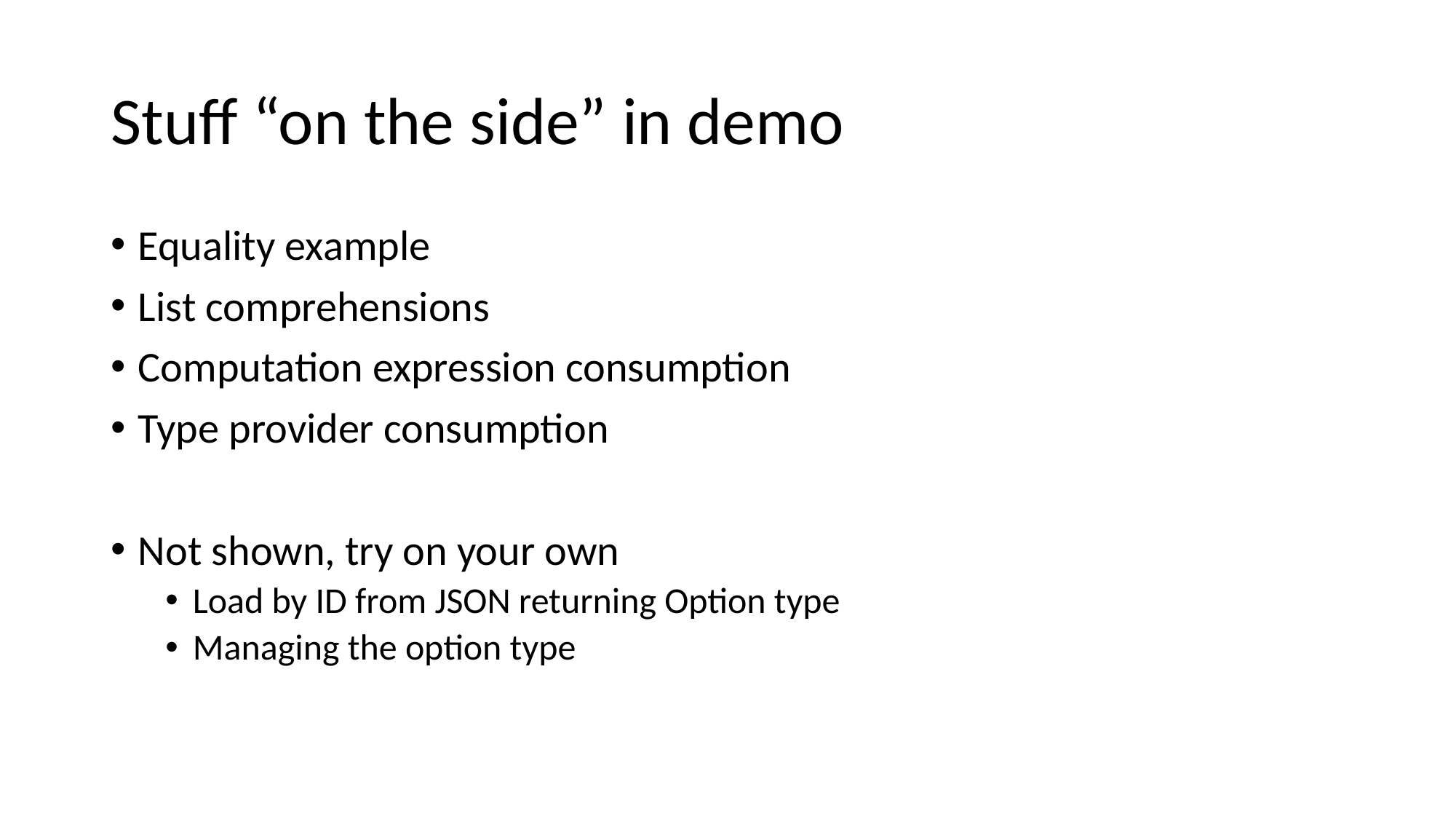

# Stuff “on the side” in demo
Equality example
List comprehensions
Computation expression consumption
Type provider consumption

Not shown, try on your own
Load by ID from JSON returning Option type
Managing the option type